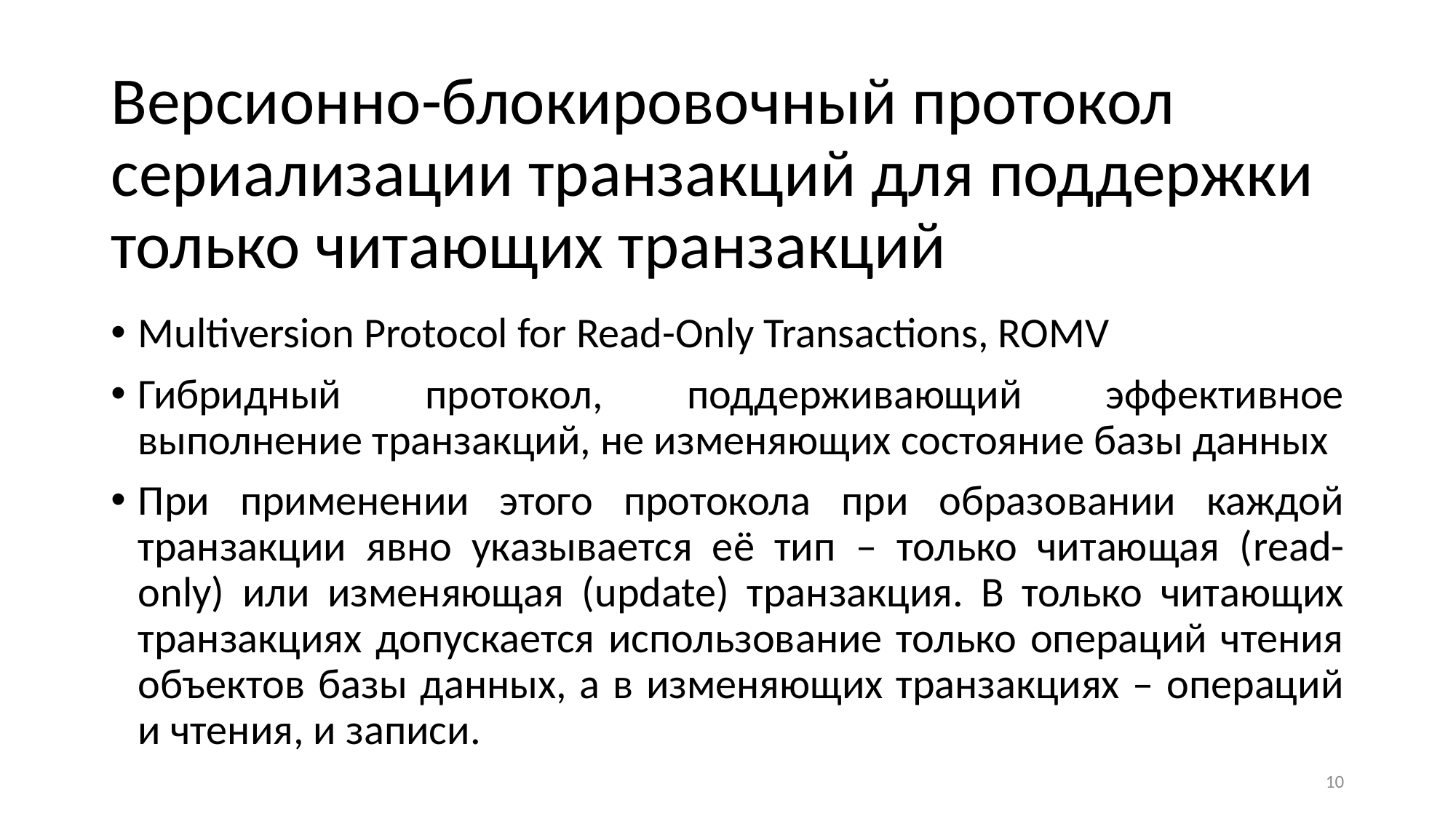

# Версионно-блокировочный протокол сериализации транзакций для поддержки только читающих транзакций
Multiversion Protocol for Read-Only Transactions, ROMV
Гибридный протокол, поддерживающий эффективное выполнение транзакций, не изменяющих состояние базы данных
При применении этого протокола при образовании каждой транзакции явно указывается её тип – только читающая (read-only) или изменяющая (update) транзакция. В только читающих транзакциях допускается использование только операций чтения объектов базы данных, а в изменяющих транзакциях – операций и чтения, и записи.

10